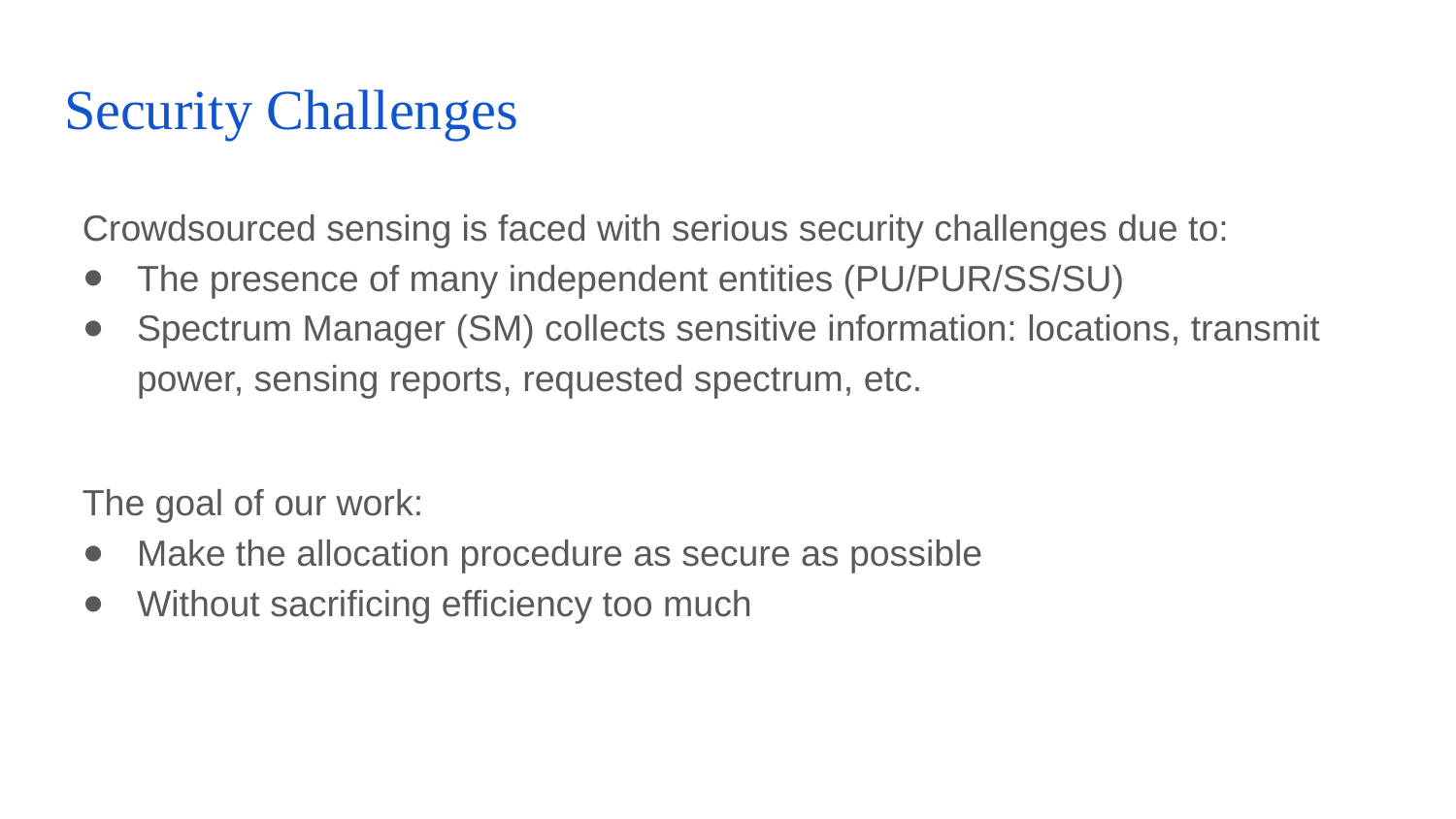

# Security Challenges
Crowdsourced sensing is faced with serious security challenges due to:
The presence of many independent entities (PU/PUR/SS/SU)
Spectrum Manager (SM) collects sensitive information: locations, transmit power, sensing reports, requested spectrum, etc.

The goal of our work:
Make the allocation procedure as secure as possible
Without sacrificing efficiency too much